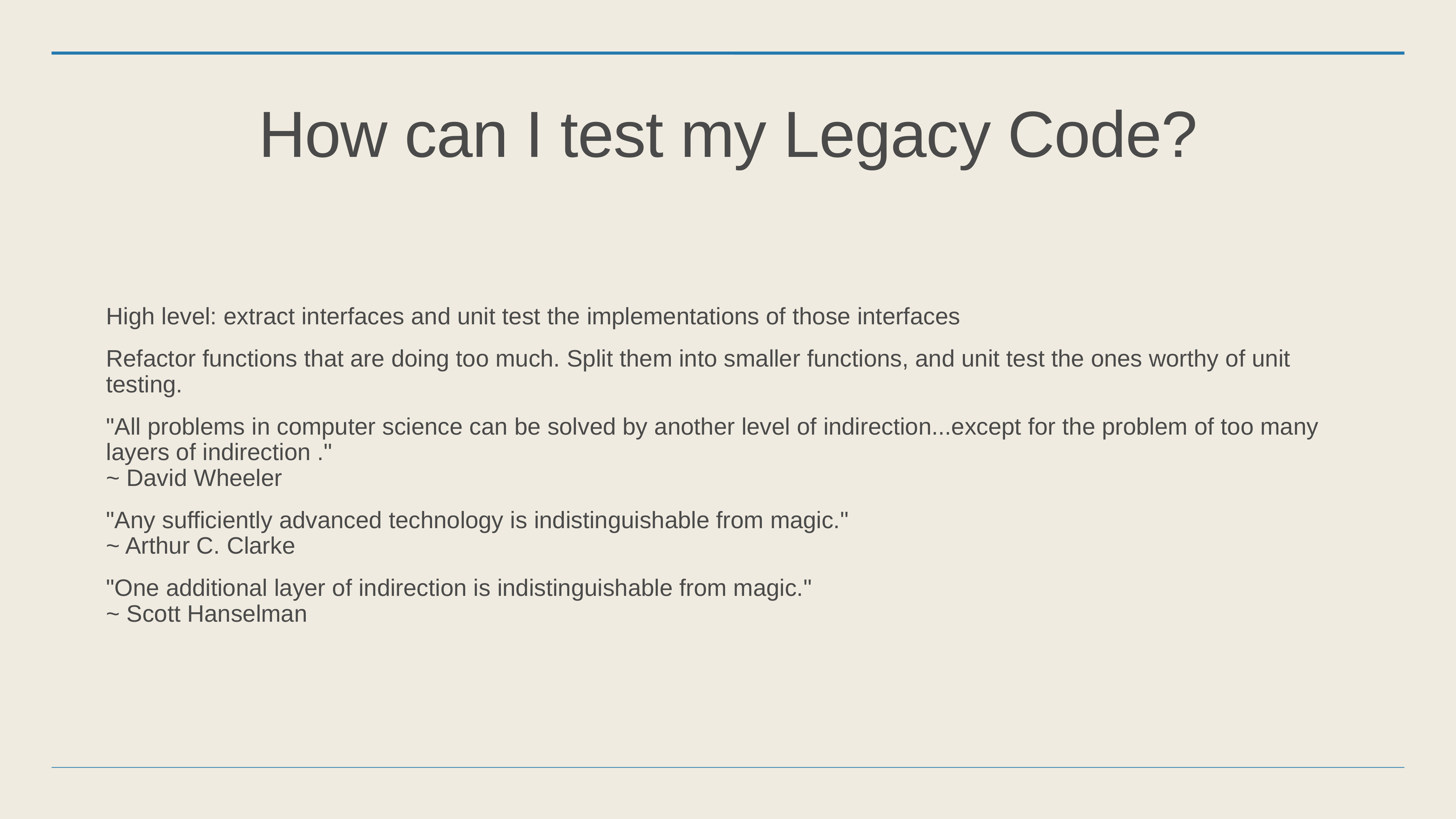

# How can I test my Legacy Code?
High level: extract interfaces and unit test the implementations of those interfaces
Refactor functions that are doing too much. Split them into smaller functions, and unit test the ones worthy of unit testing.
"All problems in computer science can be solved by another level of indirection...except for the problem of too many layers of indirection ."
~ David Wheeler
"Any sufficiently advanced technology is indistinguishable from magic."
~ Arthur C. Clarke
"One additional layer of indirection is indistinguishable from magic."
~ Scott Hanselman